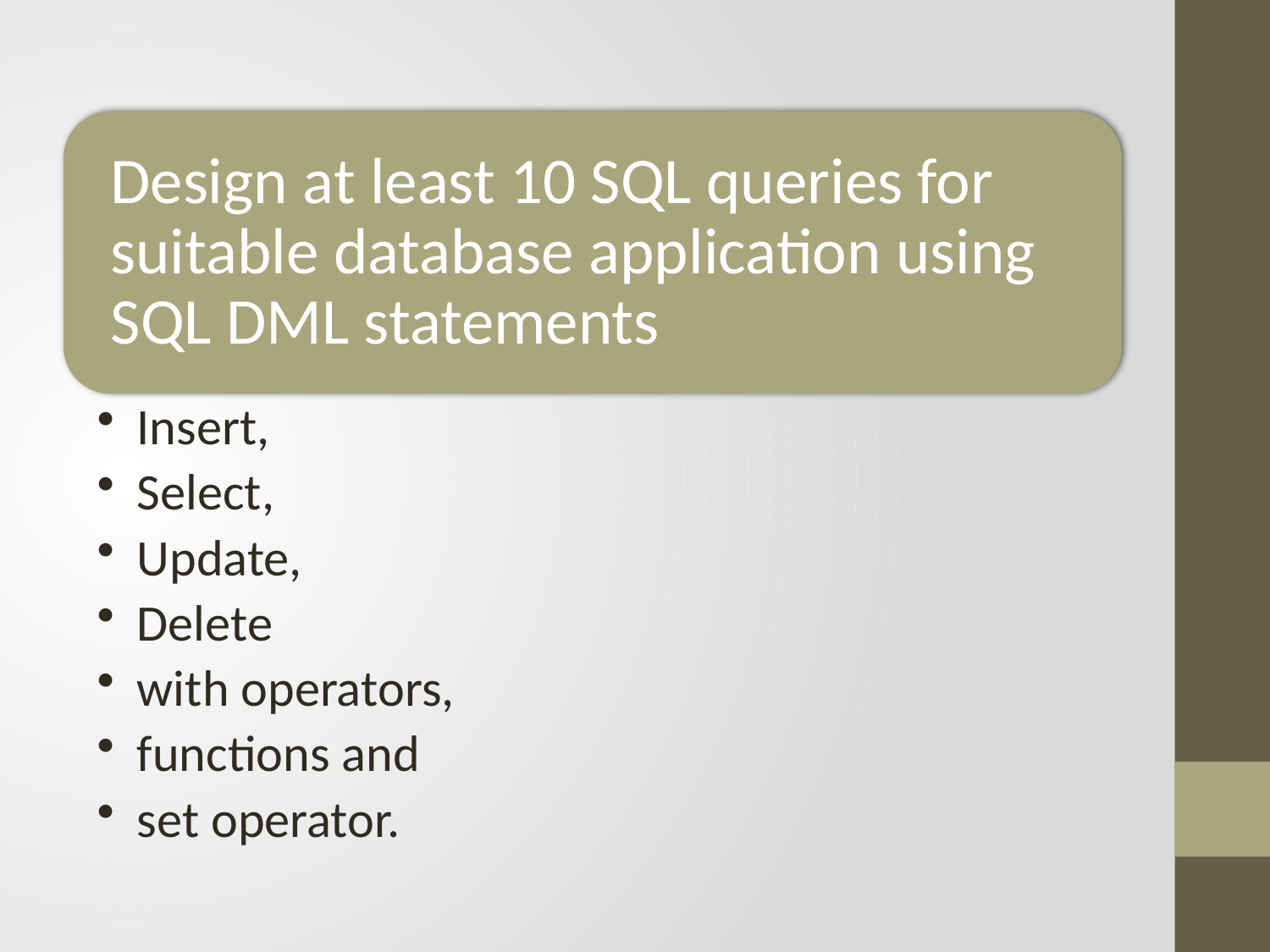

Design at least 10 SQL queries for suitable database application using SQL DML statements
Insert,
Select,
Update,
Delete
with operators,
functions and
set operator.